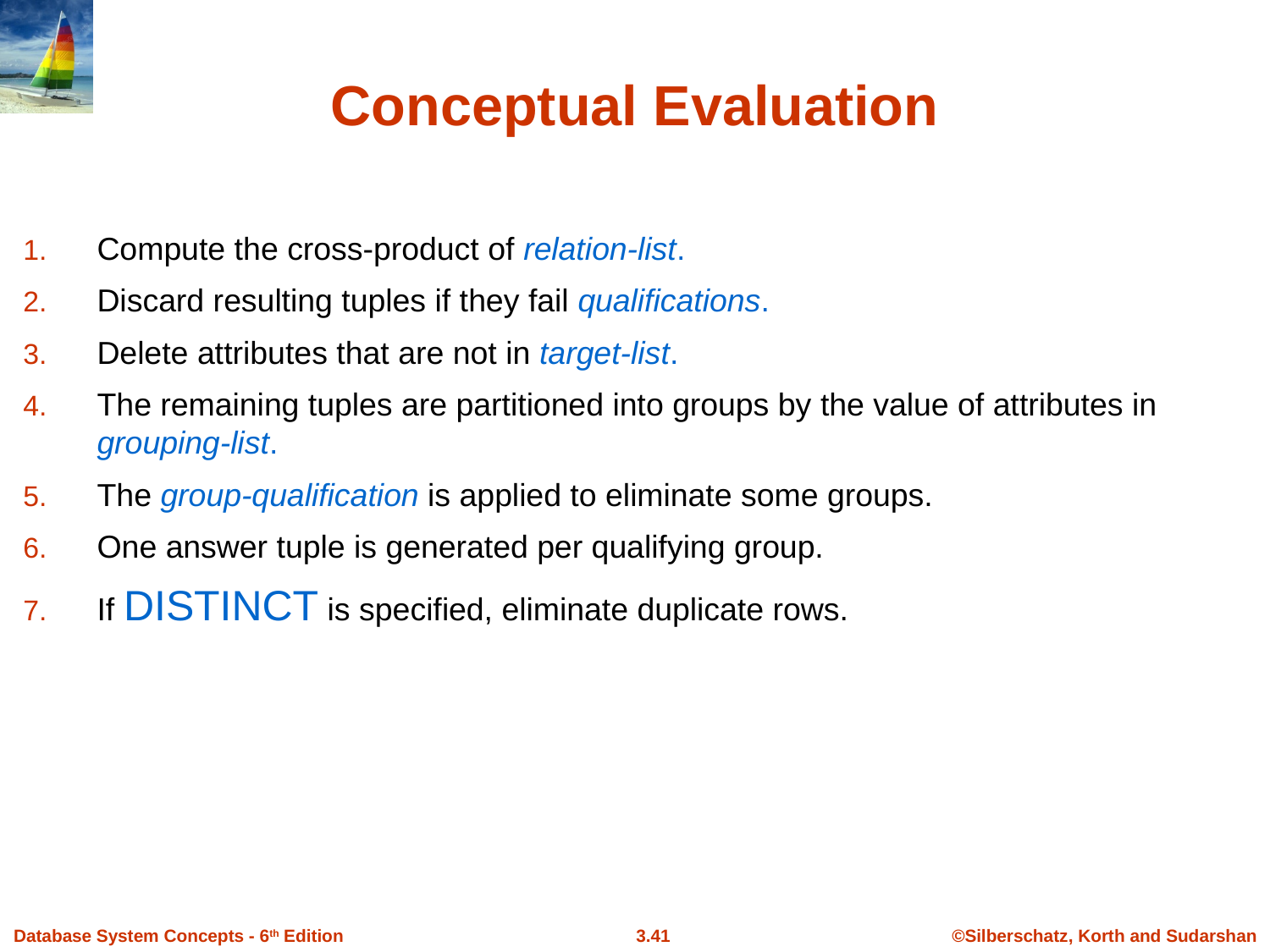

Conceptual Evaluation
Compute the cross-product of relation-list.
Discard resulting tuples if they fail qualifications.
Delete attributes that are not in target-list.
The remaining tuples are partitioned into groups by the value of attributes in grouping-list.
The group-qualification is applied to eliminate some groups.
One answer tuple is generated per qualifying group.
If DISTINCT is specified, eliminate duplicate rows.